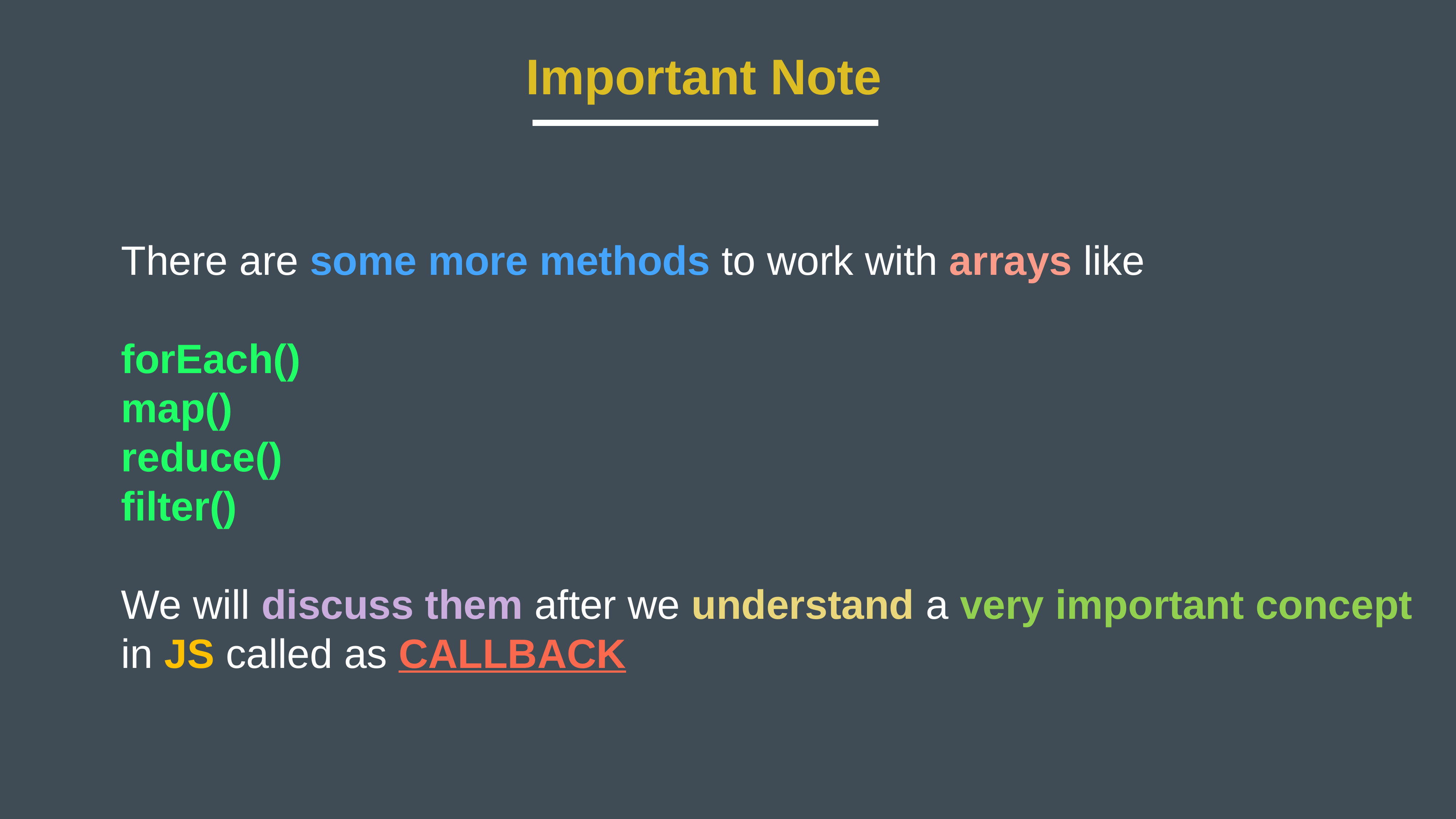

Important Note
There are some more methods to work with arrays like

forEach()
map()
reduce()
filter()

We will discuss them after we understand a very important concept in JS called as CALLBACK